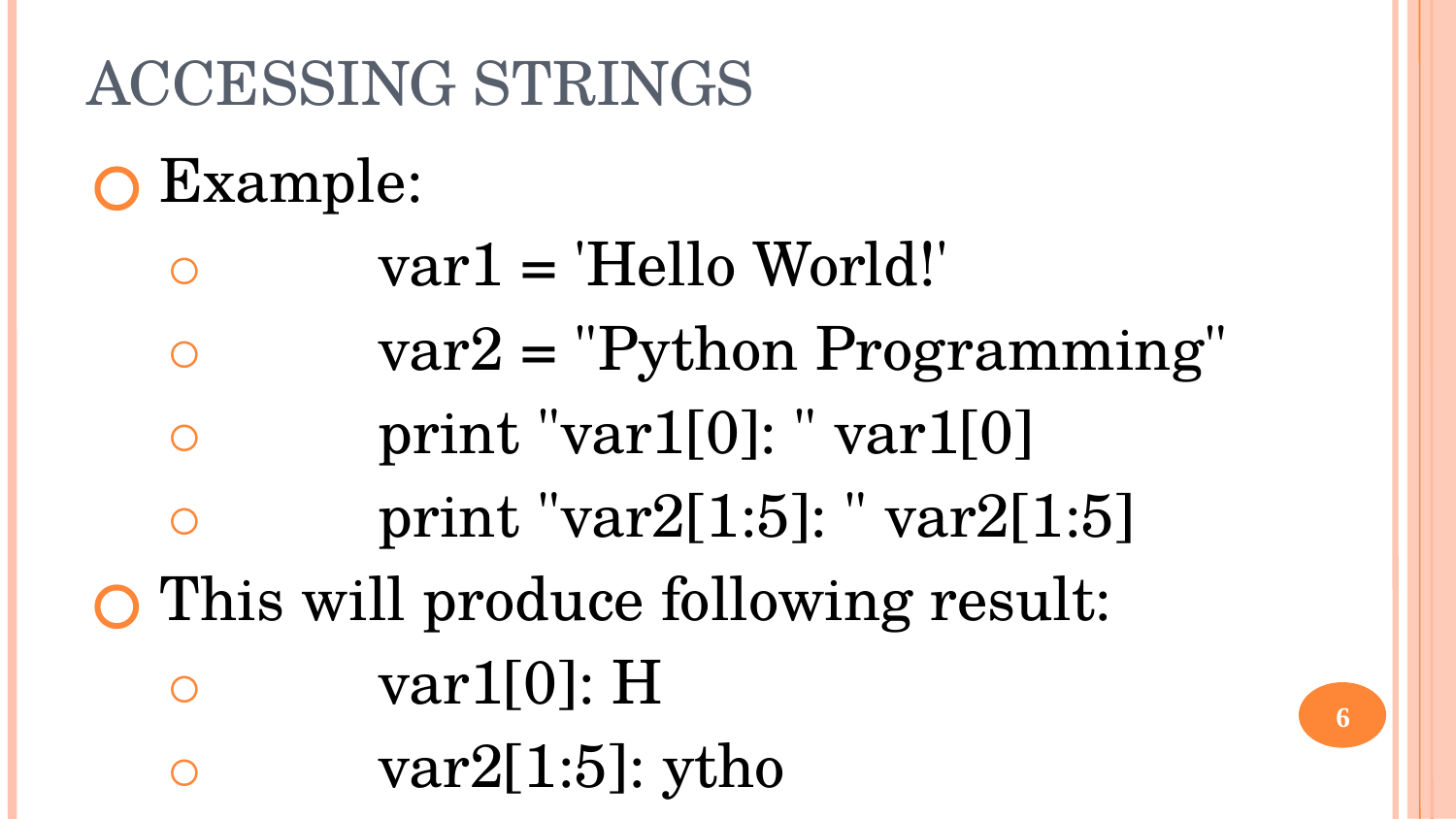

ACCESSING STRINGS
Example:
	var1 = 'Hello World!'
	var2 = "Python Programming"
	print "var1[0]: " var1[0]
	print "var2[1:5]: " var2[1:5]
This will produce following result:
	var1[0]: H
	var2[1:5]: ytho

6